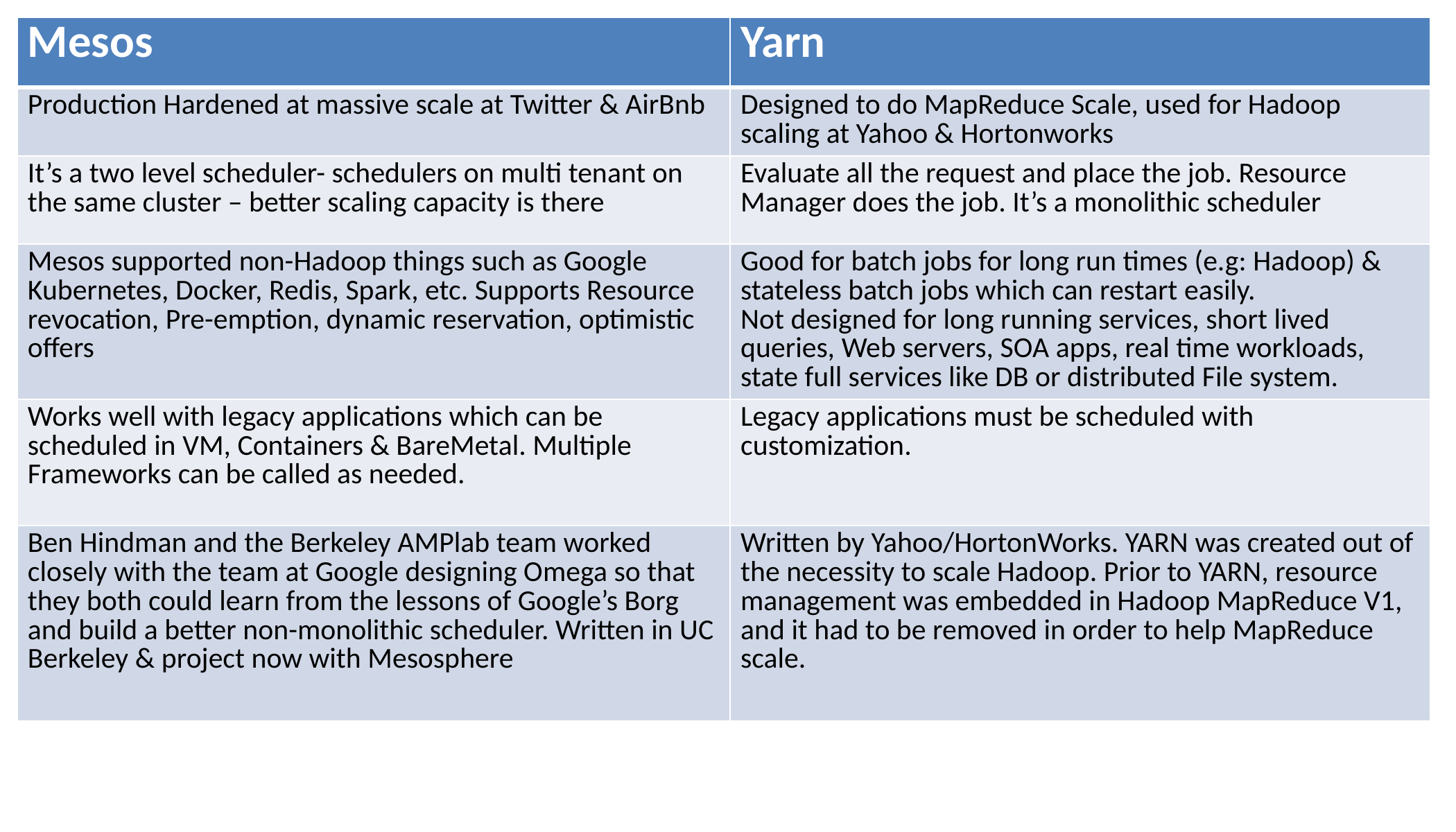

| Mesos | Yarn |
| --- | --- |
| Production Hardened at massive scale at Twitter & AirBnb | Designed to do MapReduce Scale, used for Hadoop scaling at Yahoo & Hortonworks |
| It’s a two level scheduler- schedulers on multi tenant on the same cluster – better scaling capacity is there | Evaluate all the request and place the job. Resource Manager does the job. It’s a monolithic scheduler |
| Mesos supported non-Hadoop things such as Google Kubernetes, Docker, Redis, Spark, etc. Supports Resource revocation, Pre-emption, dynamic reservation, optimistic offers | Good for batch jobs for long run times (e.g: Hadoop) & stateless batch jobs which can restart easily. Not designed for long running services, short lived queries, Web servers, SOA apps, real time workloads, state full services like DB or distributed File system. |
| Works well with legacy applications which can be scheduled in VM, Containers & BareMetal. Multiple Frameworks can be called as needed. | Legacy applications must be scheduled with customization. |
| Ben Hindman and the Berkeley AMPlab team worked closely with the team at Google designing Omega so that they both could learn from the lessons of Google’s Borg and build a better non-monolithic scheduler. Written in UC Berkeley & project now with Mesosphere | Written by Yahoo/HortonWorks. YARN was created out of the necessity to scale Hadoop. Prior to YARN, resource management was embedded in Hadoop MapReduce V1, and it had to be removed in order to help MapReduce scale. |